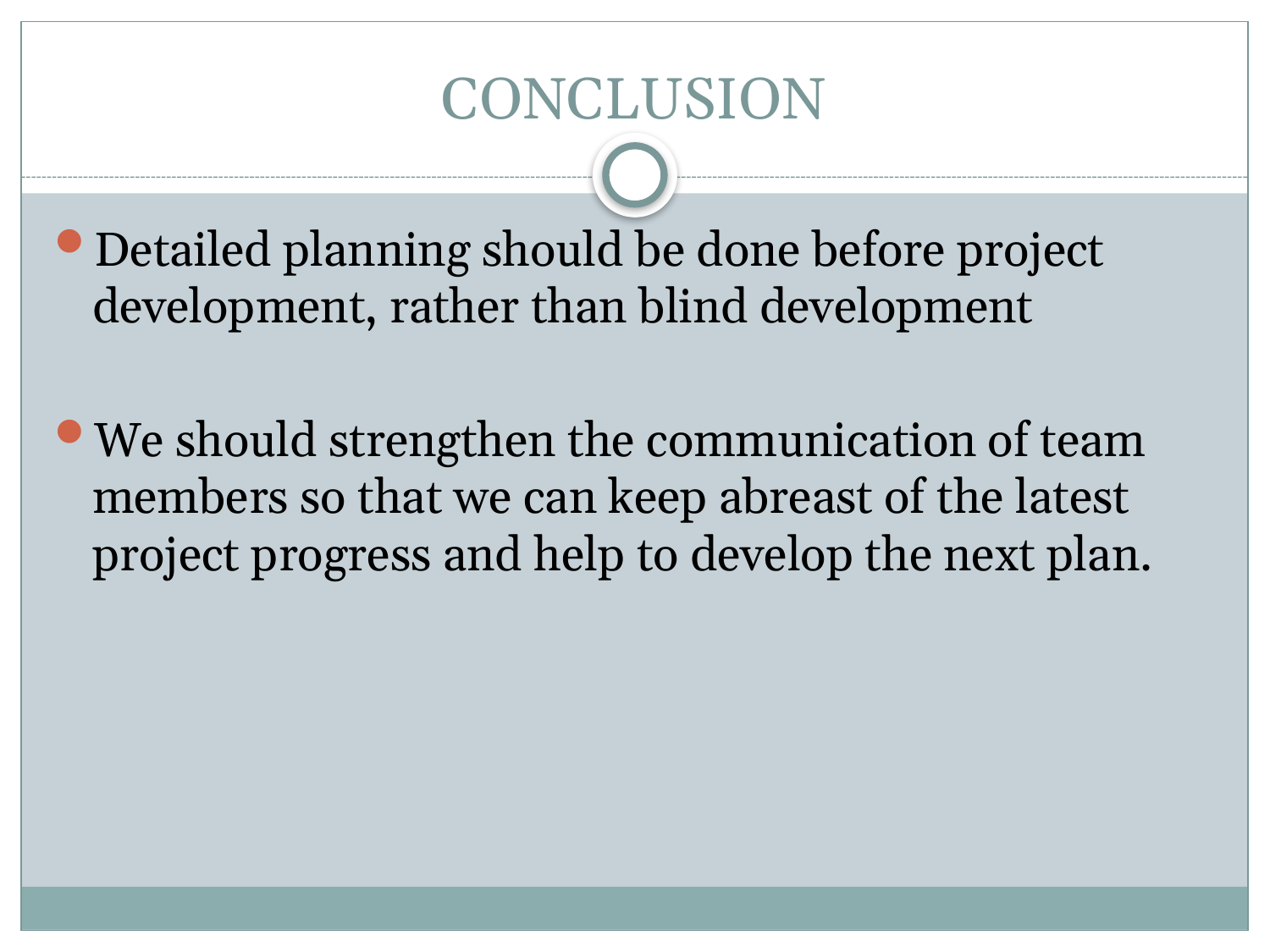

# CONCLUSION
Detailed planning should be done before project development, rather than blind development

We should strengthen the communication of team members so that we can keep abreast of the latest project progress and help to develop the next plan.